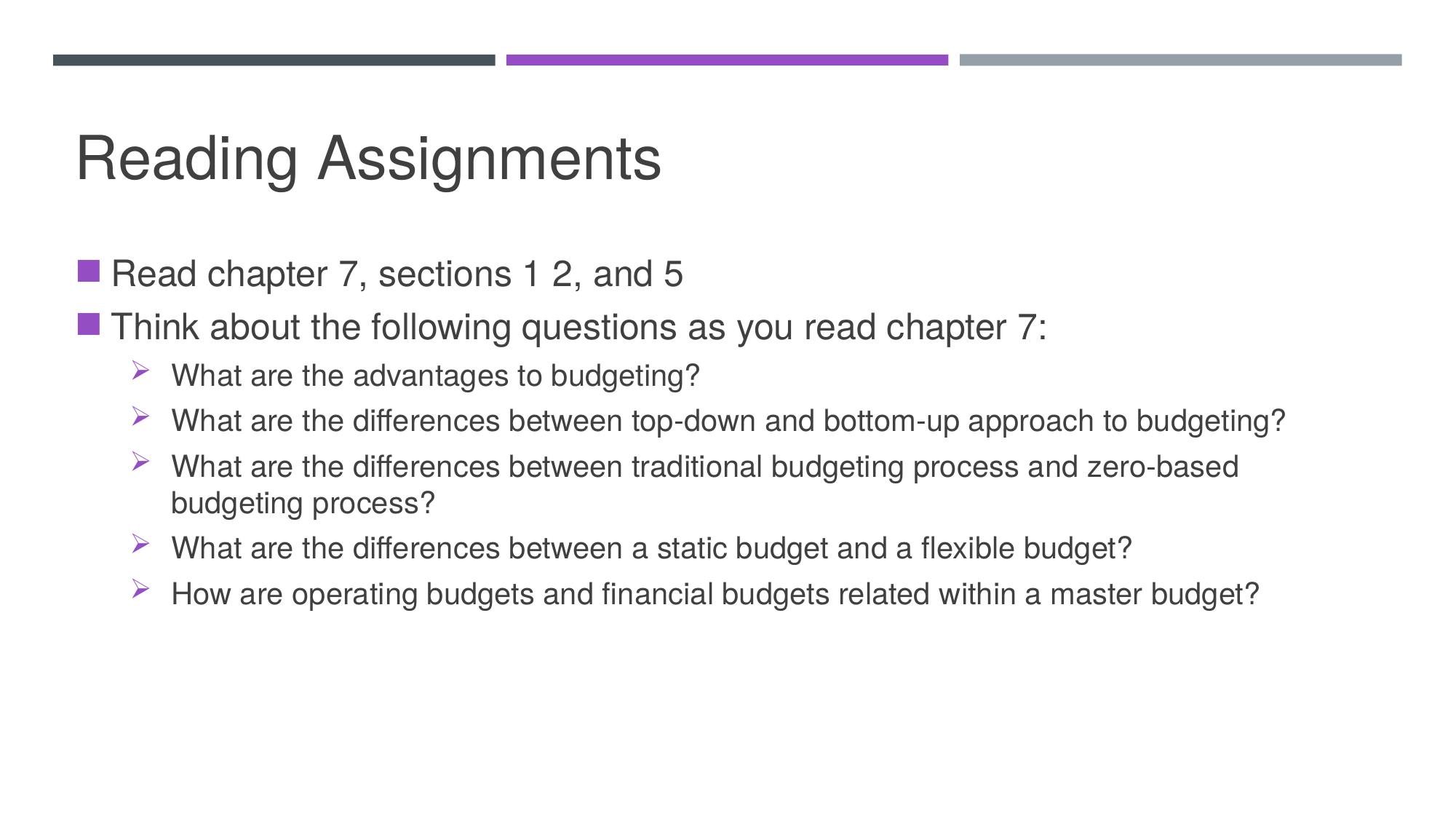

# Reading Assignments
Read chapter 7, sections 1 2, and 5
Think about the following questions as you read chapter 7:
What are the advantages to budgeting?
What are the differences between top-down and bottom-up approach to budgeting?
What are the differences between traditional budgeting process and zero-based budgeting process?
What are the differences between a static budget and a flexible budget?
How are operating budgets and financial budgets related within a master budget?
3